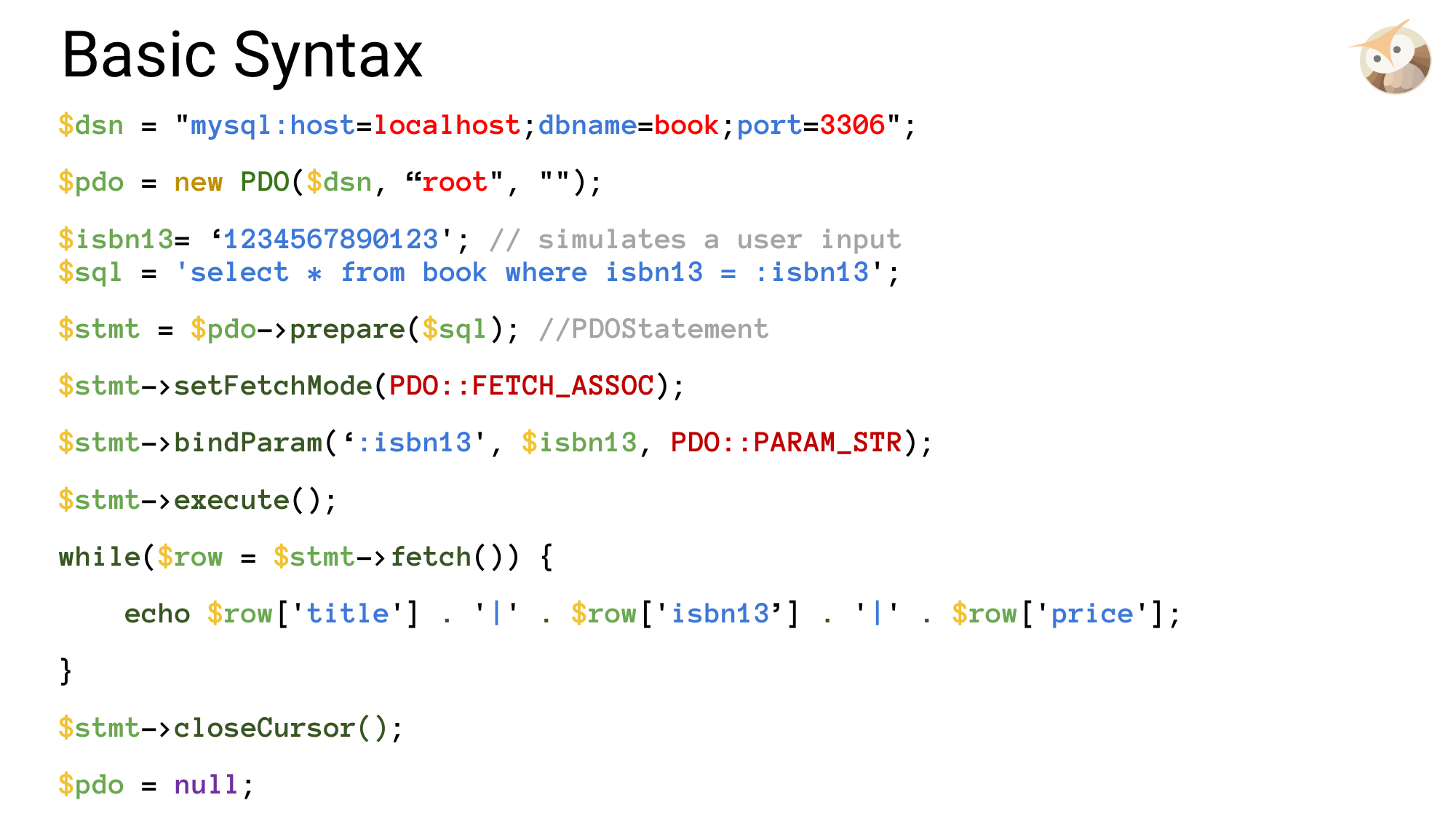

# Basic Syntax
$dsn = "mysql:host=localhost;dbname=book;port=3306";
$pdo = new PDO($dsn, “root", "");
$isbn13= ‘1234567890123'; // simulates a user input
$sql = 'select * from book where isbn13 = :isbn13';
$stmt = $pdo->prepare($sql); //PDOStatement
$stmt->setFetchMode(PDO::FETCH_ASSOC);
$stmt->bindParam(‘:isbn13', $isbn13, PDO::PARAM_STR);
$stmt->execute();
while($row = $stmt->fetch()) {
    echo $row['title'] . '|' . $row['isbn13’] . '|' . $row['price'];
}
$stmt->closeCursor();
$pdo = null;